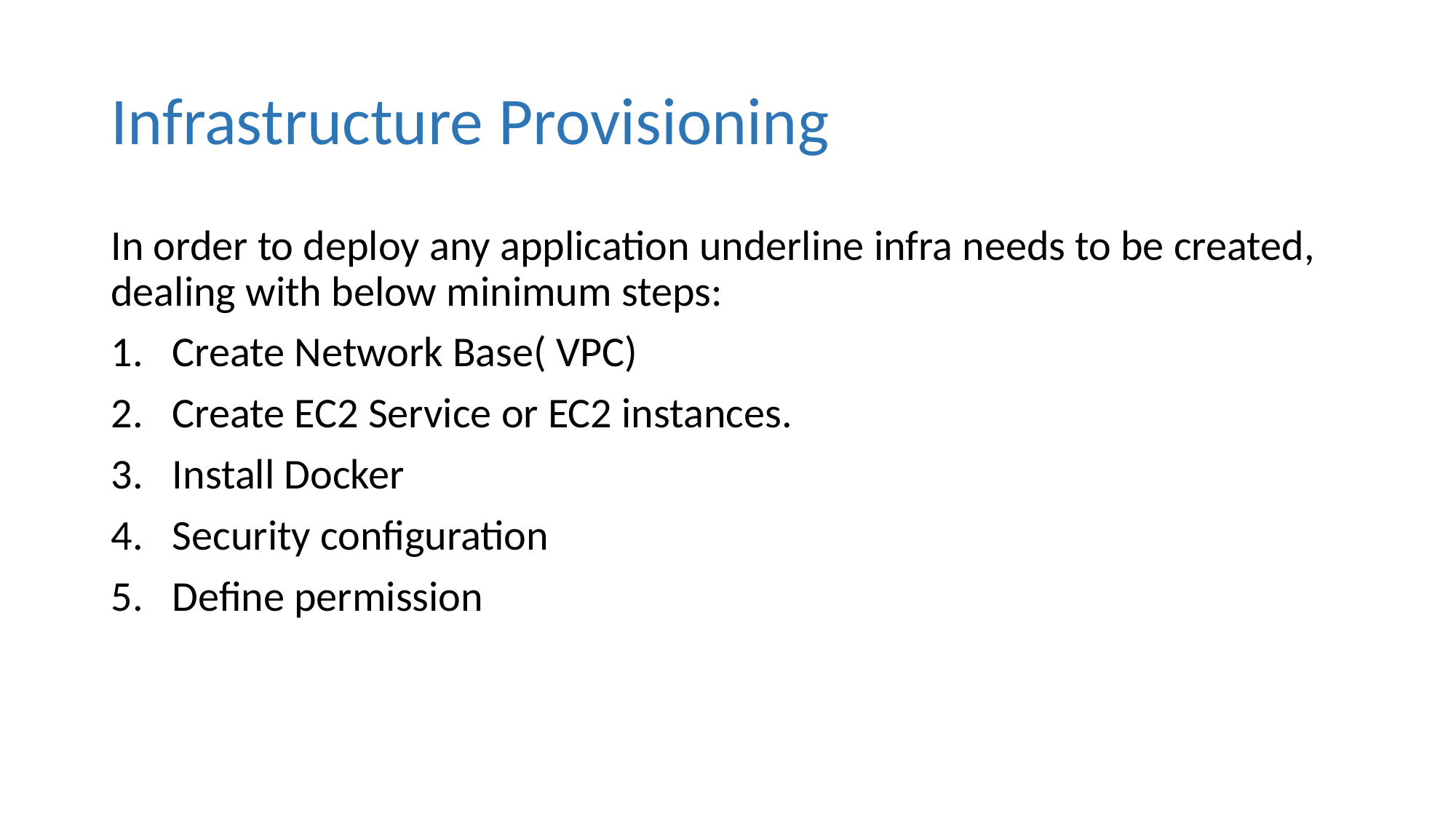

# Infrastructure Provisioning
In order to deploy any application underline infra needs to be created, dealing with below minimum steps:
Create Network Base( VPC)
Create EC2 Service or EC2 instances.
Install Docker
Security configuration
Define permission